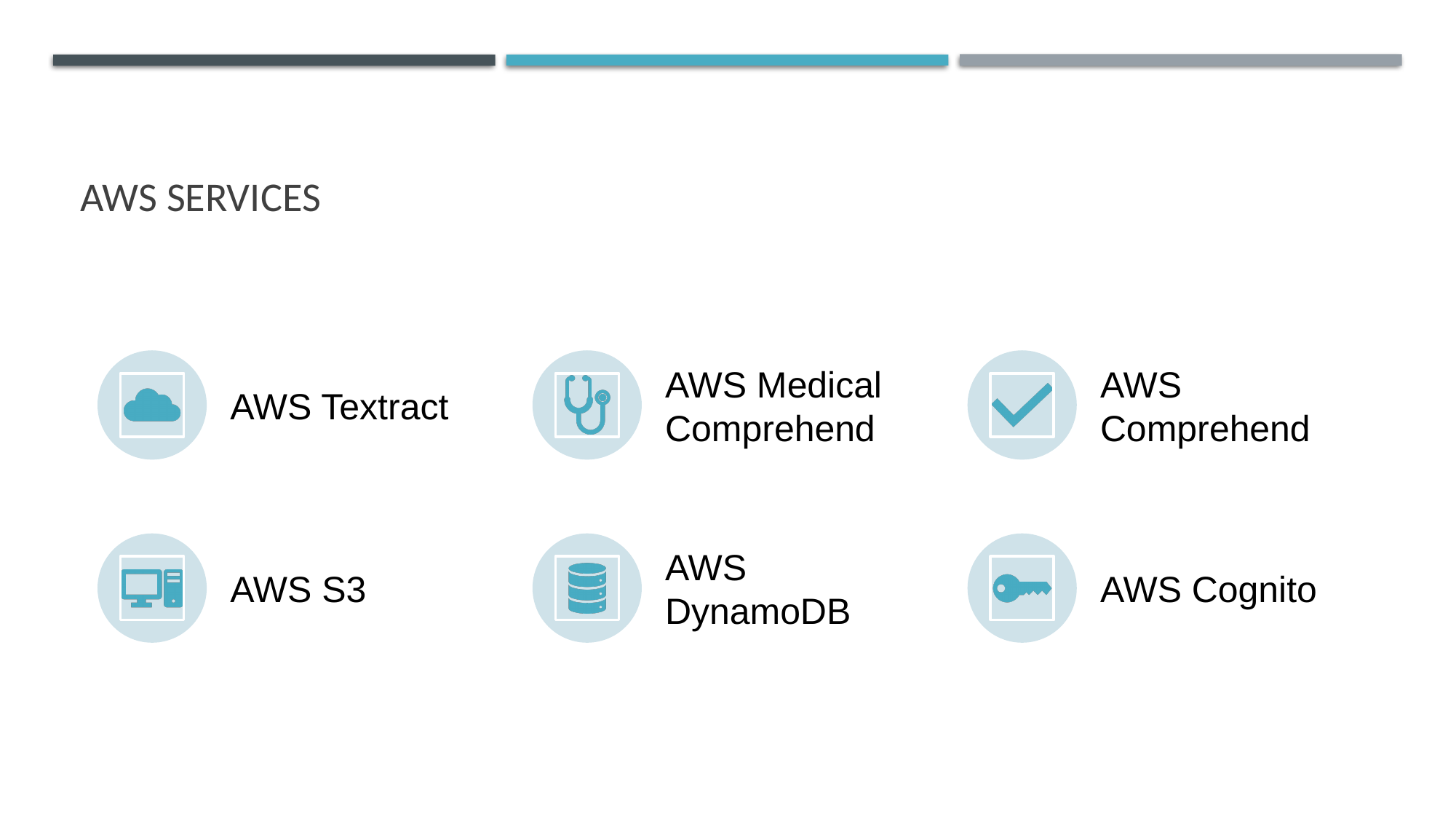

# AWS Services
AWS Textract
AWS Medical Comprehend
AWS Comprehend
AWS S3
AWS DynamoDB
AWS Cognito